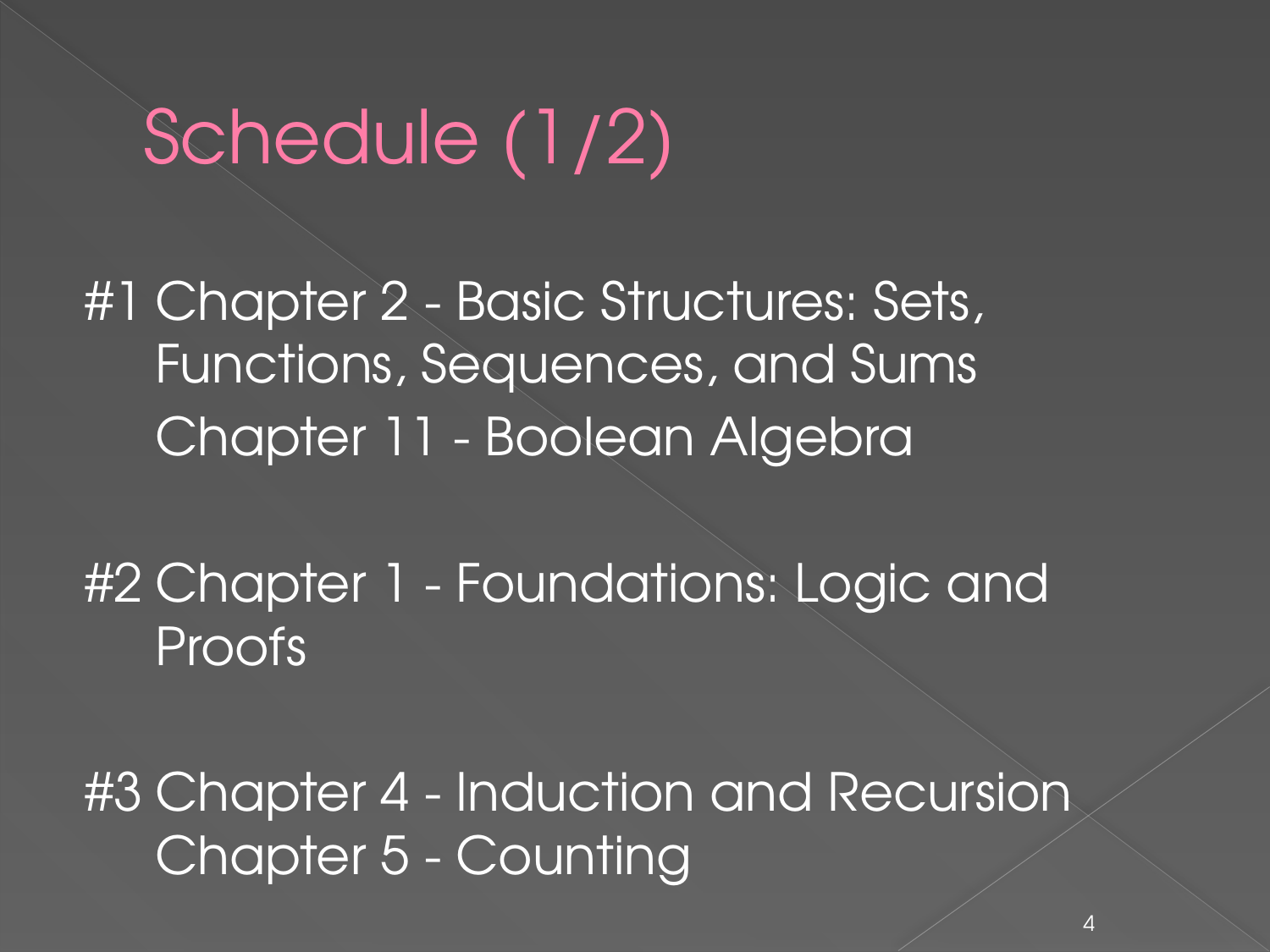

# Schedule (1/2)
#1		Chapter 2 - Basic Structures: Sets, 	Functions, Sequences, and Sums
		Chapter 11 - Boolean Algebra

#2		Chapter 1 - Foundations: Logic and 	Proofs

#3		Chapter 4 - Induction and Recursion 	Chapter 5 - Counting
4